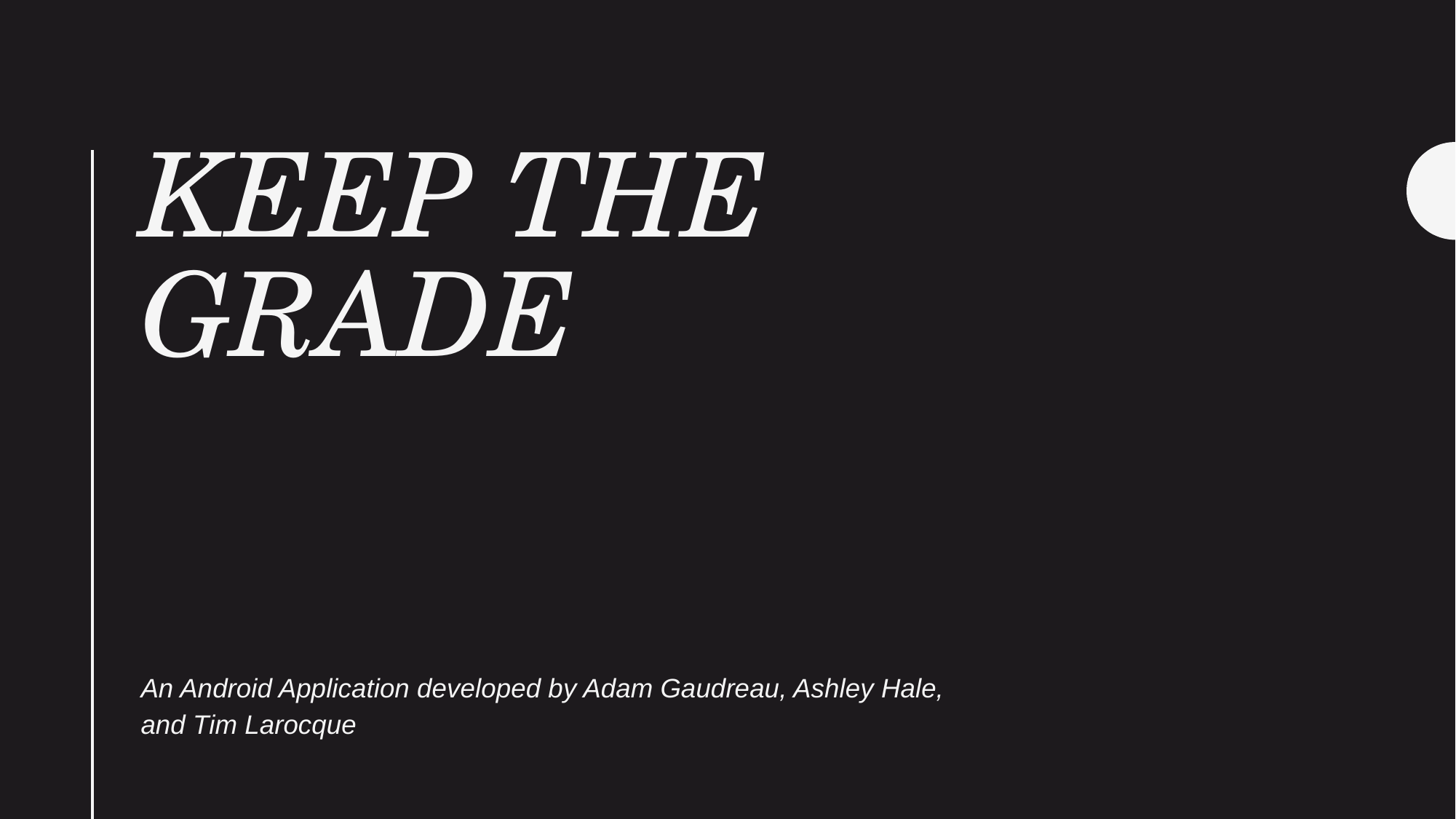

# Keep the Grade
An Android Application developed by Adam Gaudreau, Ashley Hale, and Tim Larocque